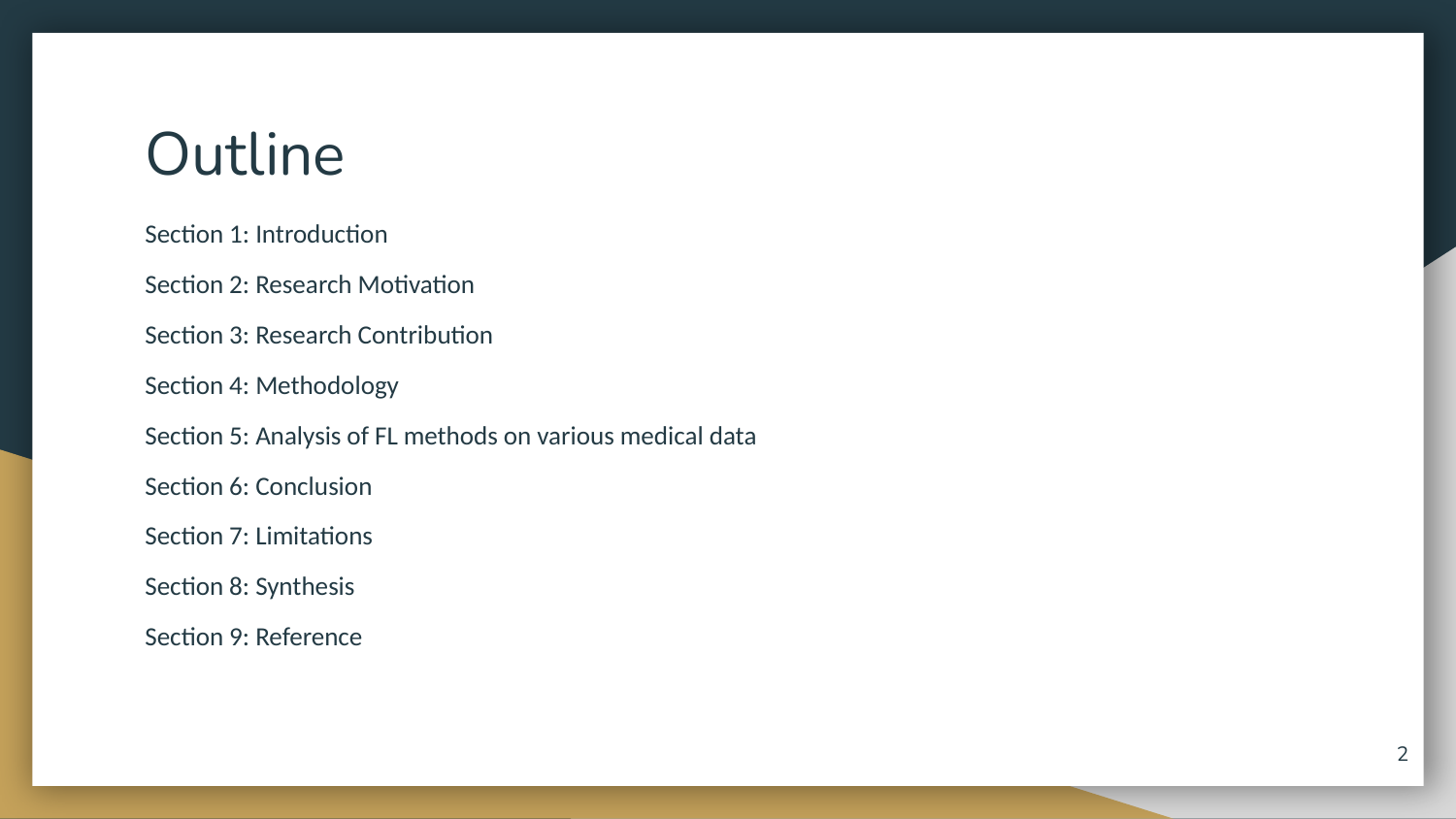

# Outline
Section 1: Introduction
Section 2: Research Motivation
Section 3: Research Contribution
Section 4: Methodology
Section 5: Analysis of FL methods on various medical data
Section 6: Conclusion
Section 7: Limitations
Section 8: Synthesis
Section 9: Reference
2